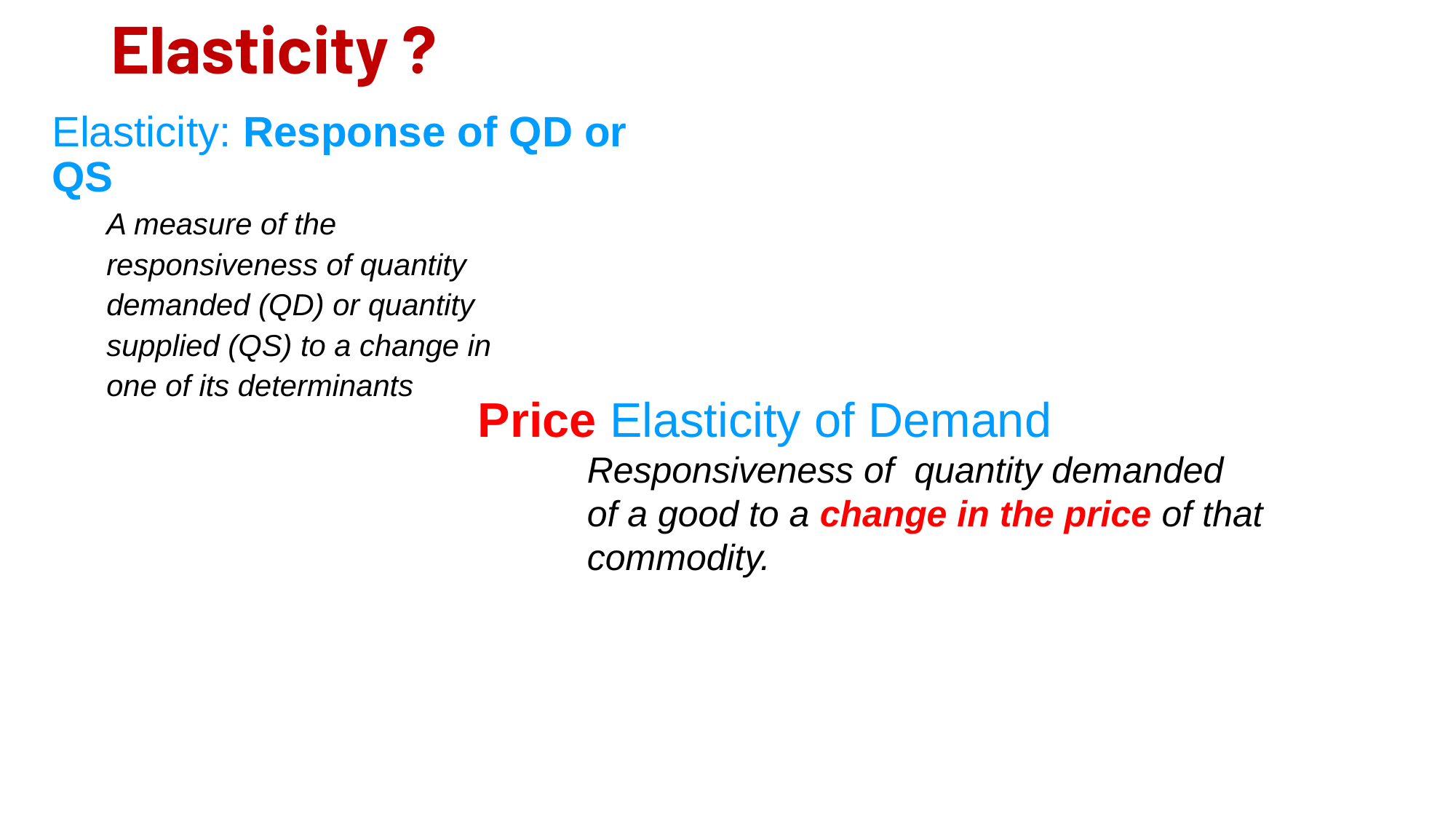

# Elasticity ?
Elasticity: Response of QD or QS
A measure of the
responsiveness of quantity
demanded (QD) or quantity
supplied (QS) to a change in
one of its determinants
Price Elasticity of Demand
Responsiveness of  quantity demanded
of a good to a change in the price of that commodity.